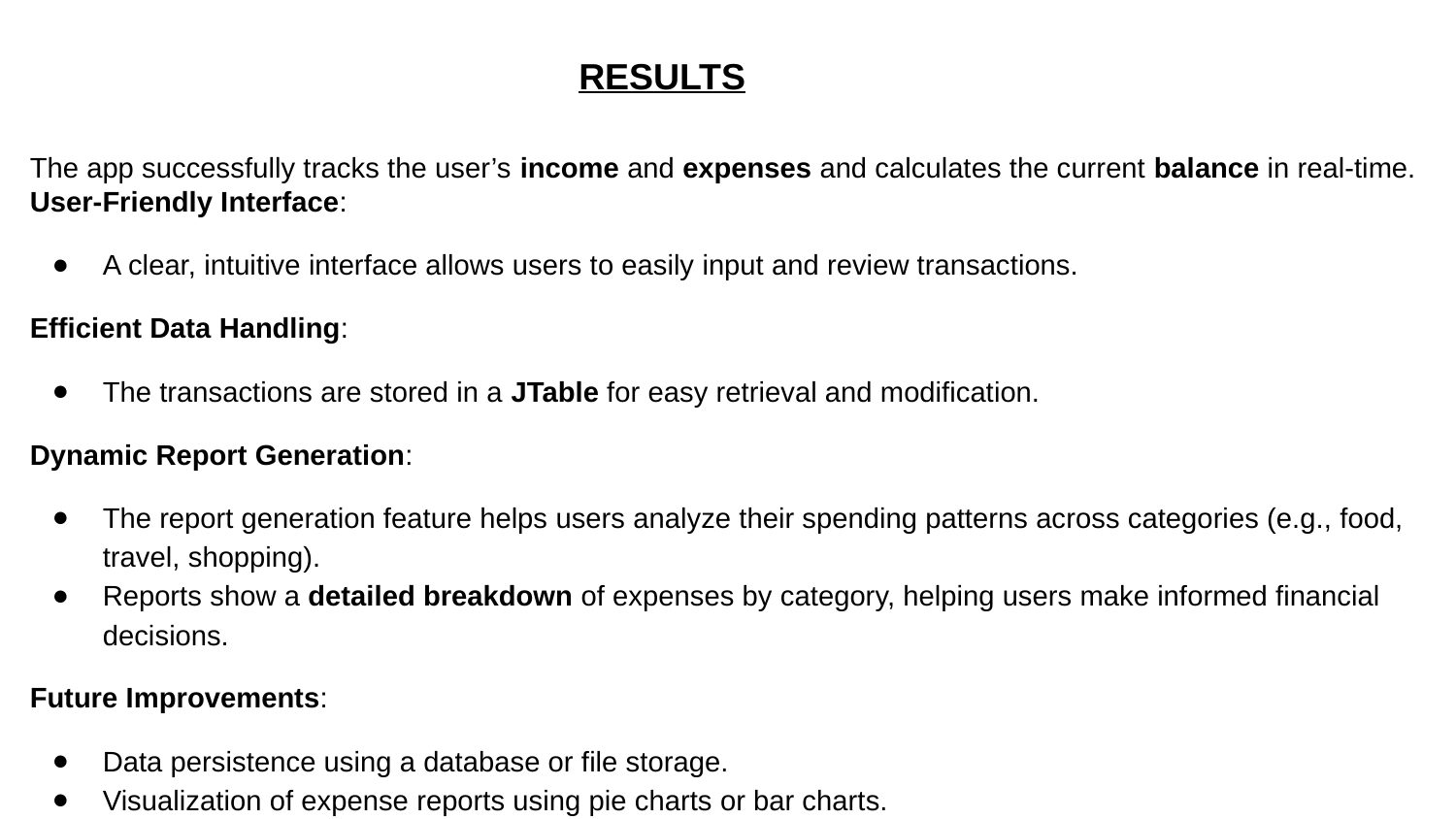

RESULTS

The app successfully tracks the user’s income and expenses and calculates the current balance in real-time.
User-Friendly Interface:
A clear, intuitive interface allows users to easily input and review transactions.
Efficient Data Handling:
The transactions are stored in a JTable for easy retrieval and modification.
Dynamic Report Generation:
The report generation feature helps users analyze their spending patterns across categories (e.g., food, travel, shopping).
Reports show a detailed breakdown of expenses by category, helping users make informed financial decisions.
Future Improvements:
Data persistence using a database or file storage.
Visualization of expense reports using pie charts or bar charts.